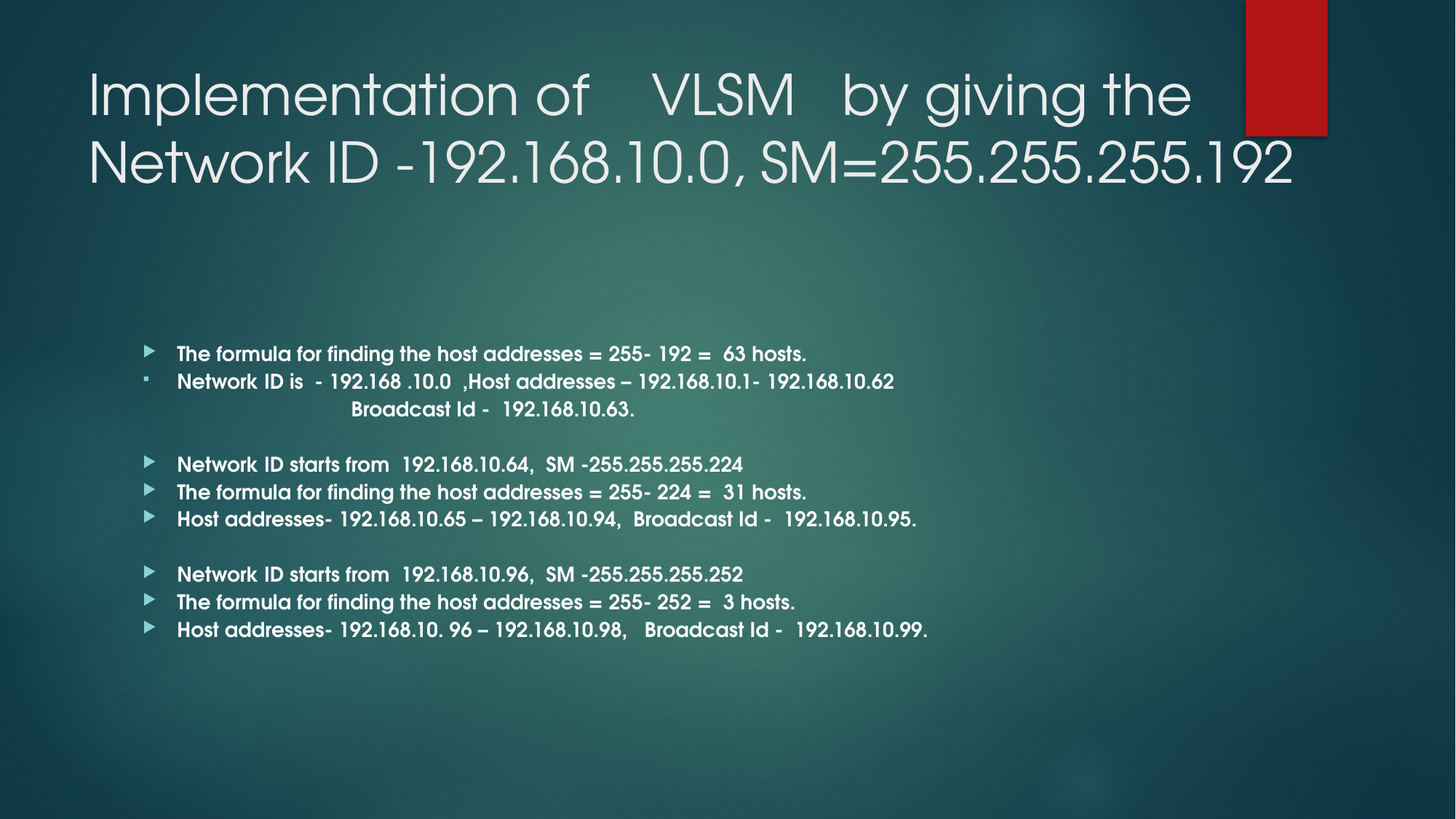

# Implementation of    VLSM   by giving the   Network ID -192.168.10.0, SM=255.255.255.192
The formula for finding the host addresses = 255- 192 =  63 hosts.
Network ID is  - 192.168 .10.0  ,Host addresses – 192.168.10.1- 192.168.10.62
                                     Broadcast Id -  192.168.10.63.

Network ID starts from  192.168.10.64,  SM -255.255.255.224
The formula for finding the host addresses = 255- 224 =  31 hosts.
Host addresses- 192.168.10.65 – 192.168.10.94,  Broadcast Id -  192.168.10.95.

Network ID starts from  192.168.10.96,  SM -255.255.255.252
The formula for finding the host addresses = 255- 252 =  3 hosts.
Host addresses- 192.168.10. 96 – 192.168.10.98,   Broadcast Id -  192.168.10.99.